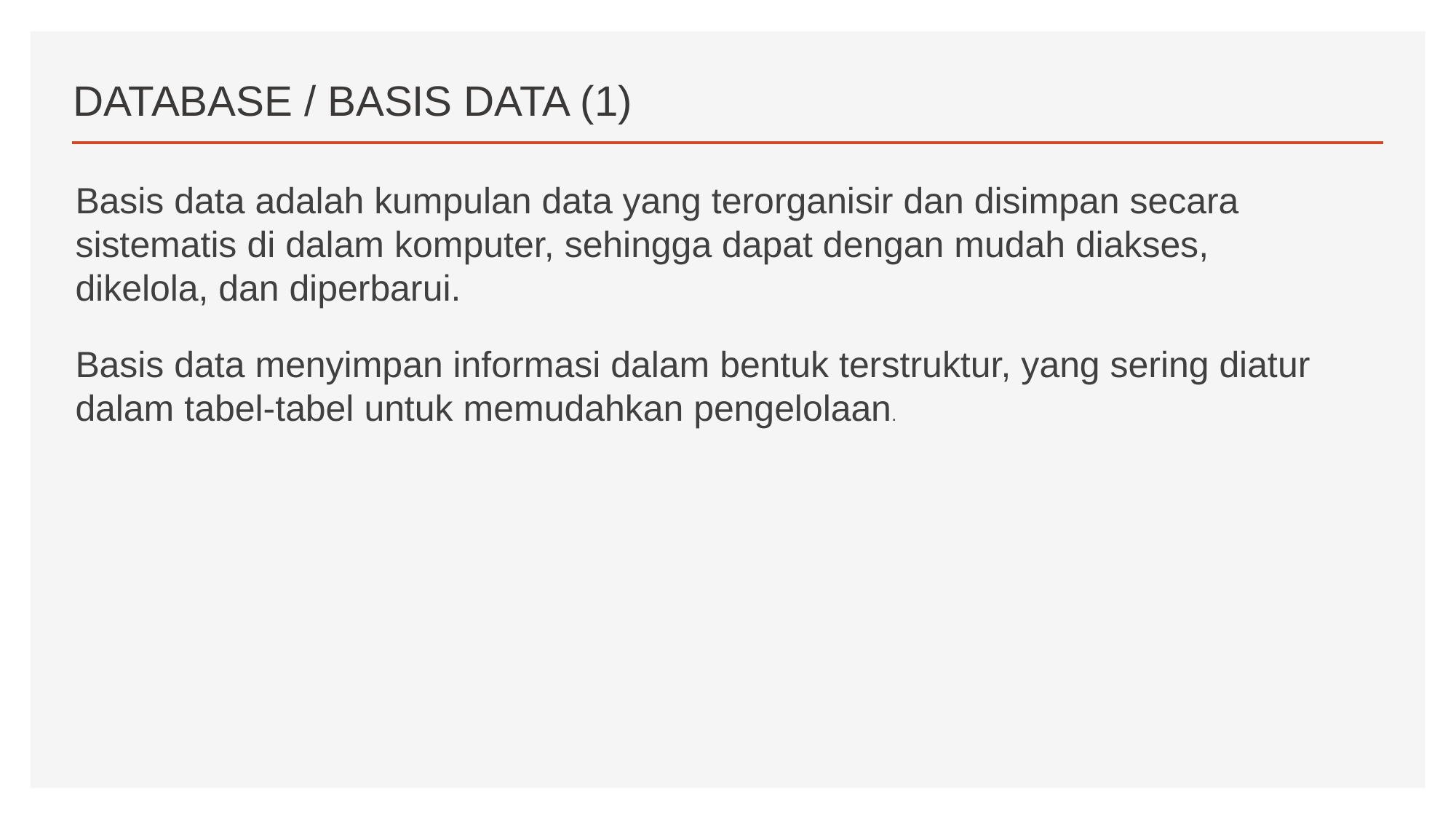

# DATABASE / BASIS DATA (1)
Basis data adalah kumpulan data yang terorganisir dan disimpan secara sistematis di dalam komputer, sehingga dapat dengan mudah diakses, dikelola, dan diperbarui.
Basis data menyimpan informasi dalam bentuk terstruktur, yang sering diatur dalam tabel-tabel untuk memudahkan pengelolaan.